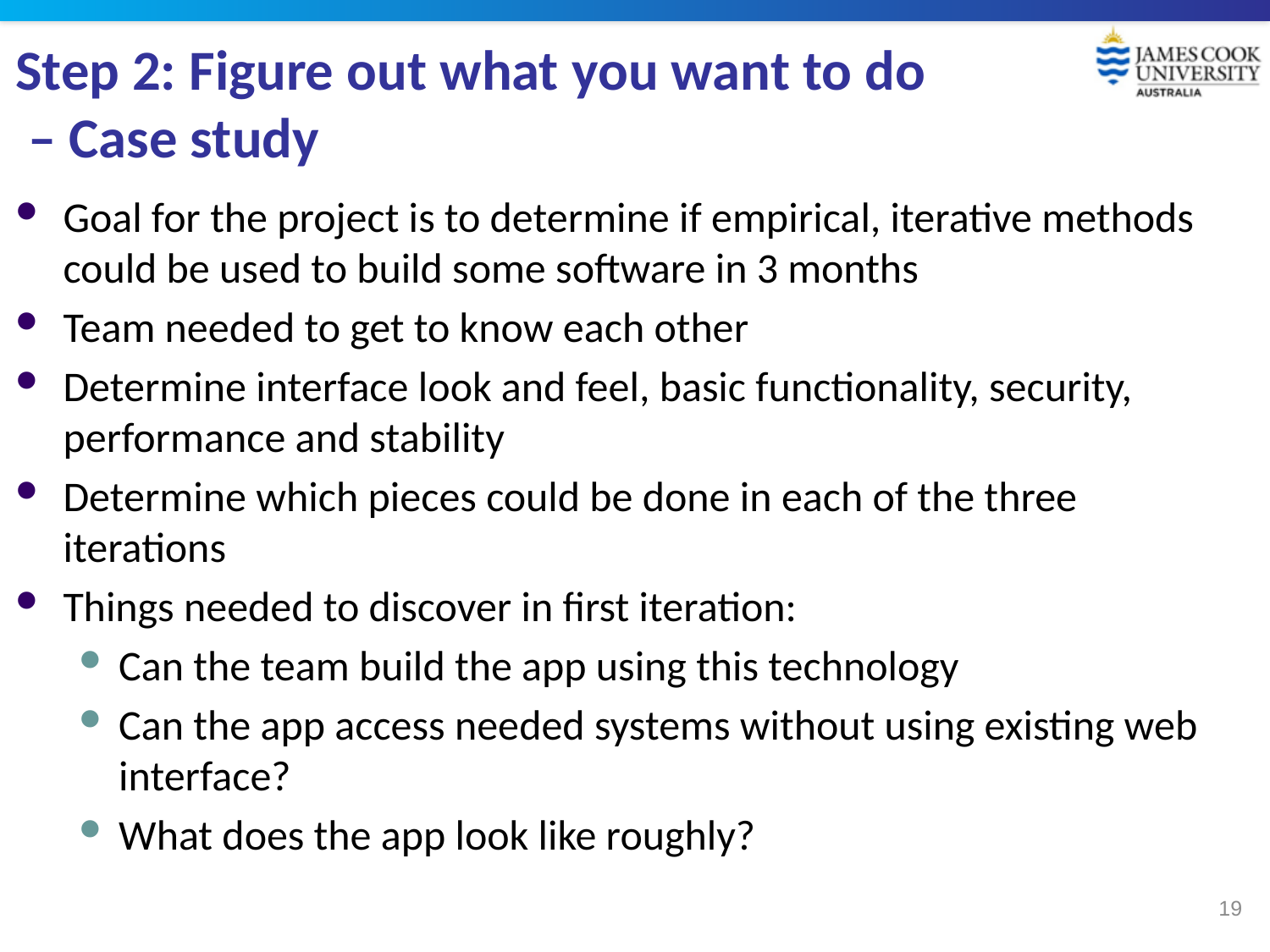

# Step 2: Figure out what you want to do – Case study
Goal for the project is to determine if empirical, iterative methods could be used to build some software in 3 months
Team needed to get to know each other
Determine interface look and feel, basic functionality, security, performance and stability
Determine which pieces could be done in each of the three iterations
Things needed to discover in first iteration:
Can the team build the app using this technology
Can the app access needed systems without using existing web interface?
What does the app look like roughly?
19